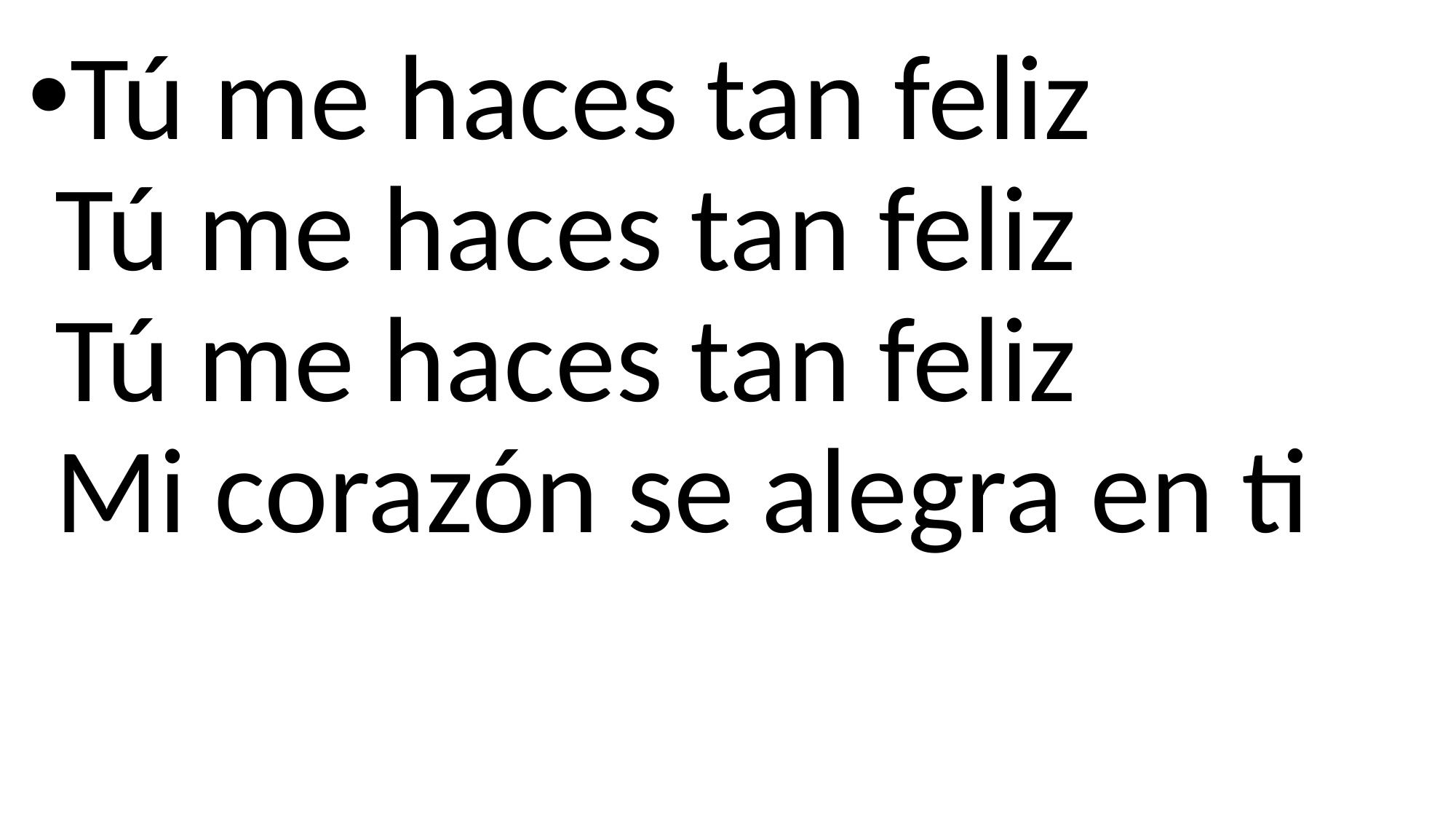

Tú me haces tan feliz
Tú me haces tan feliz
Tú me haces tan feliz
Mi corazón se alegra en ti